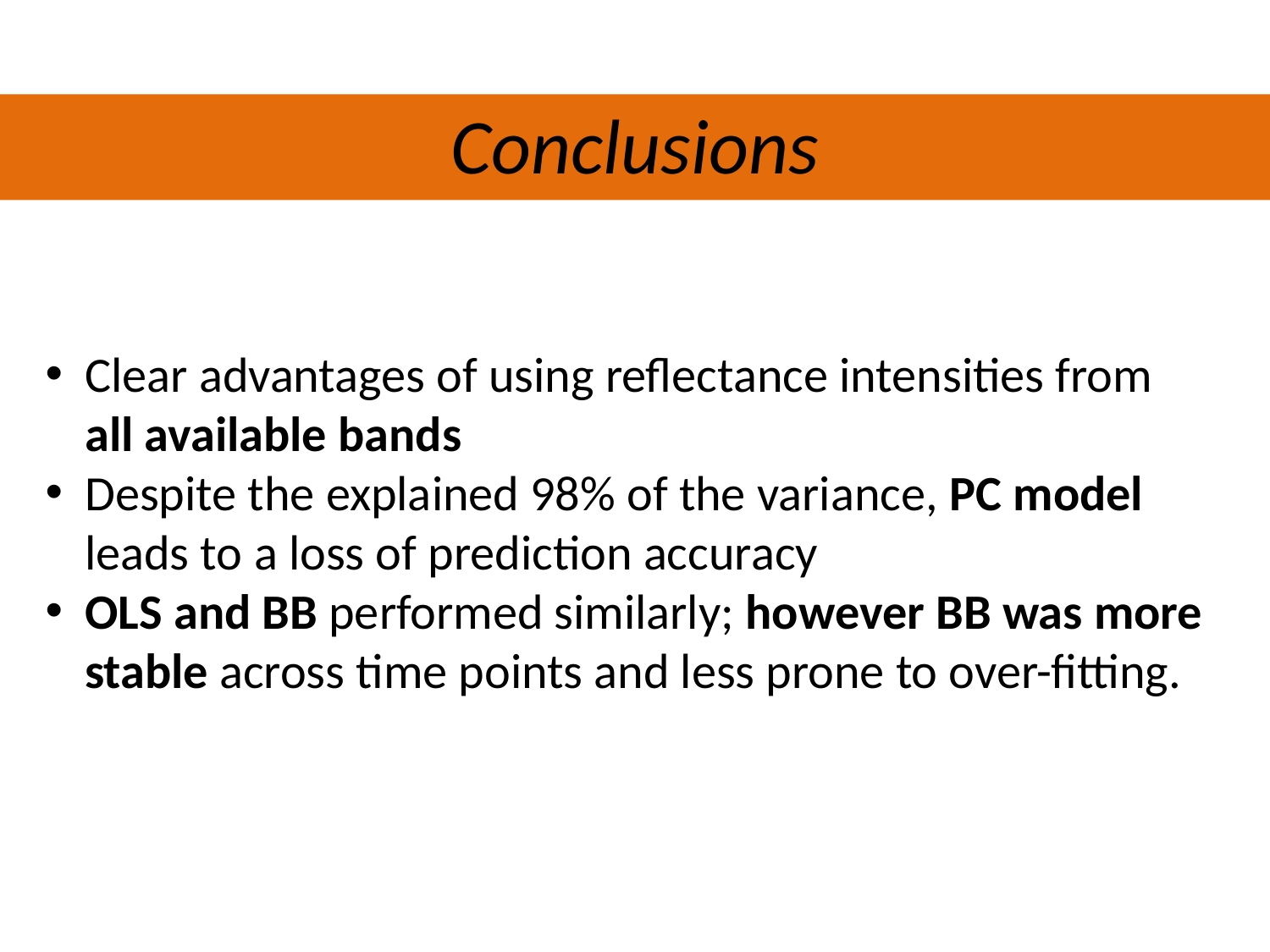

# Conclusions

Clear advantages of using reflectance intensities from all available bands
Despite the explained 98% of the variance, PC model leads to a loss of prediction accuracy
OLS and BB performed similarly; however BB was more stable across time points and less prone to over-fitting.